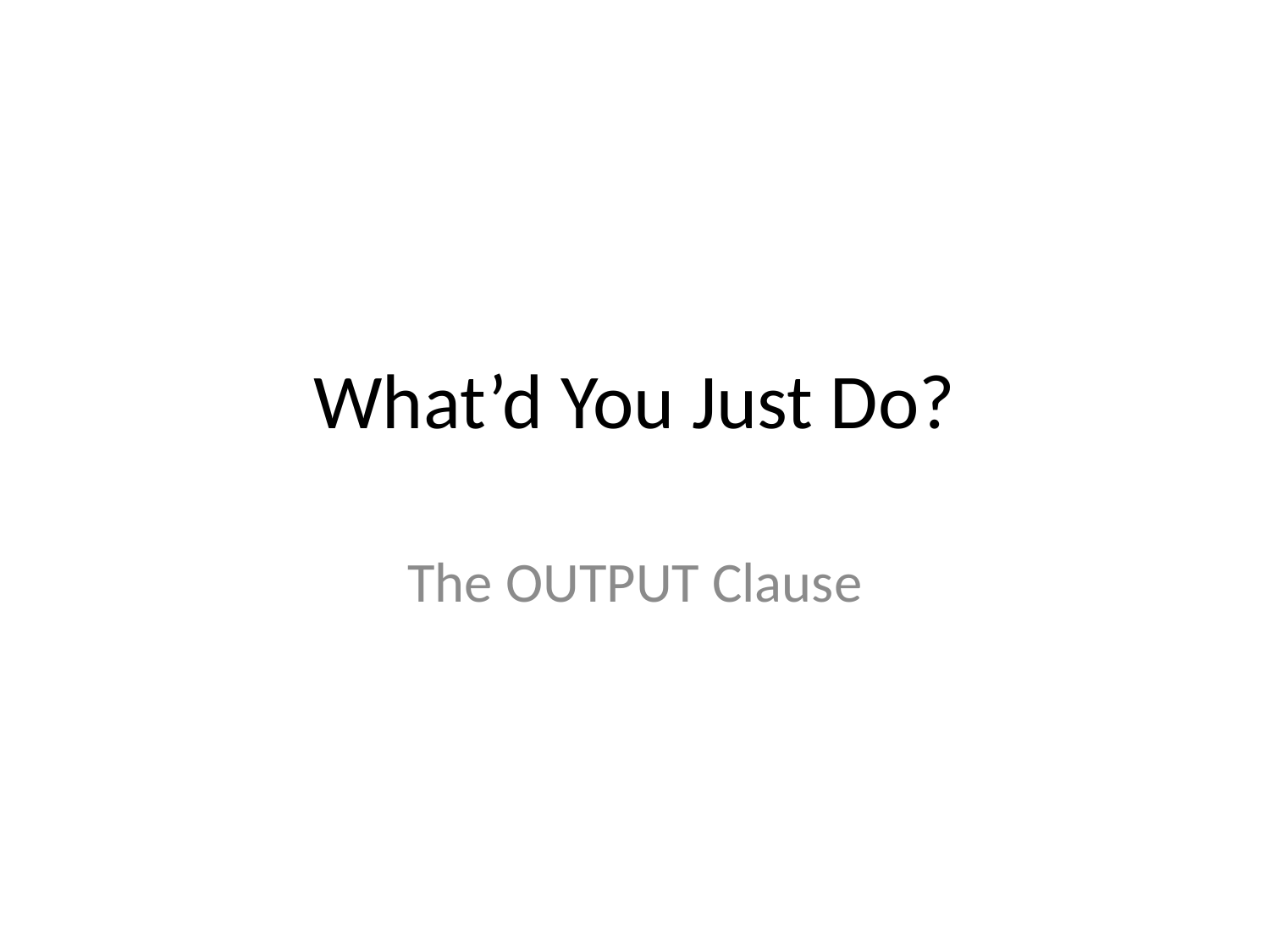

# What’d You Just Do?
The OUTPUT Clause